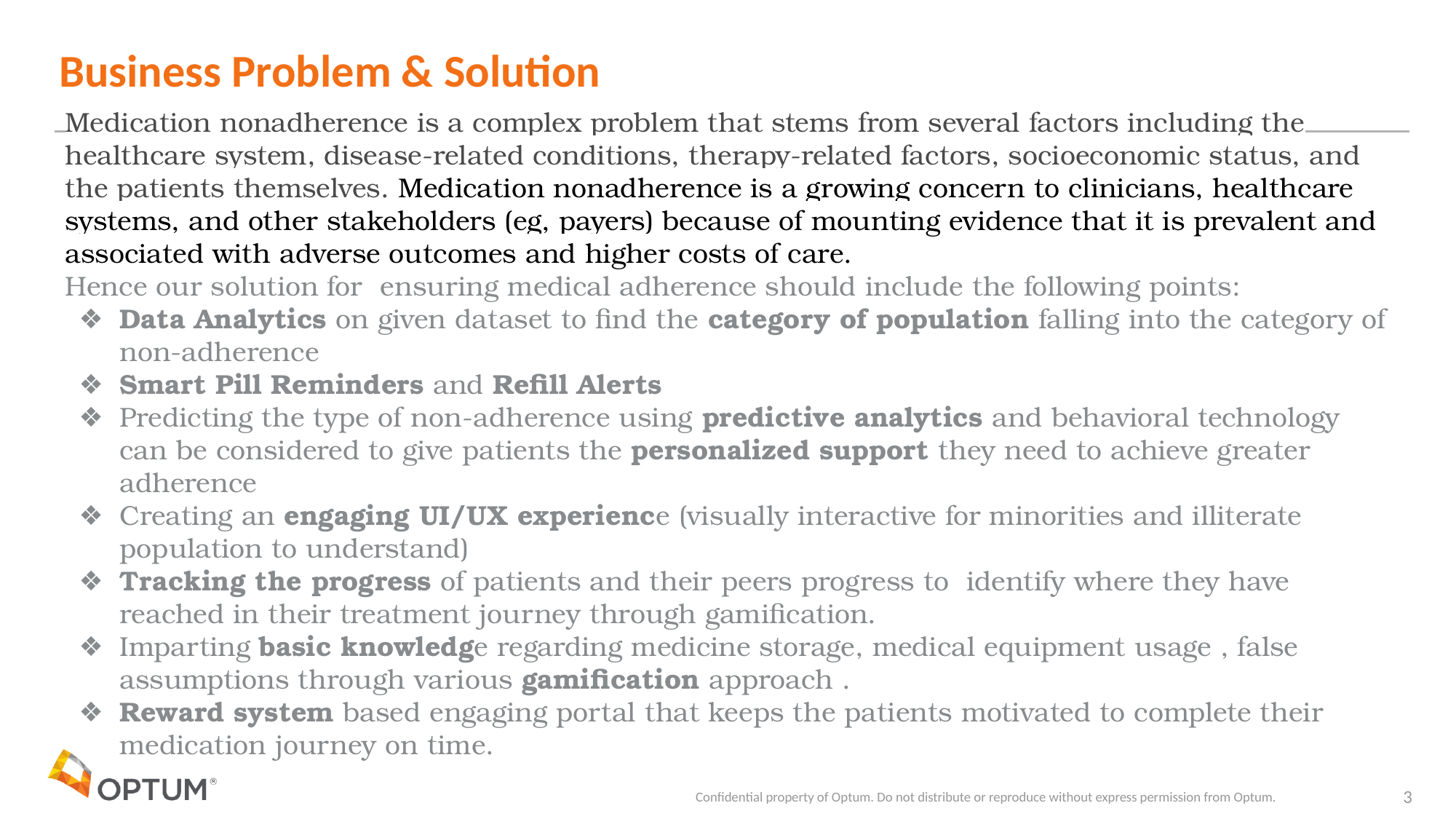

# Business Problem & Solution
Medication nonadherence is a complex problem that stems from several factors including the healthcare system, disease-related conditions, therapy-related factors, socioeconomic status, and the patients themselves. Medication nonadherence is a growing concern to clinicians, healthcare systems, and other stakeholders (eg, payers) because of mounting evidence that it is prevalent and associated with adverse outcomes and higher costs of care.
Hence our solution for  ensuring medical adherence should include the following points:
Data Analytics on given dataset to find the category of population falling into the category of non-adherence
Smart Pill Reminders and Refill Alerts
Predicting the type of non-adherence using predictive analytics and behavioral technology can be considered to give patients the personalized support they need to achieve greater adherence
Creating an engaging UI/UX experience (visually interactive for minorities and illiterate population to understand)
Tracking the progress of patients and their peers progress to  identify where they have reached in their treatment journey through gamification.
Imparting basic knowledge regarding medicine storage, medical equipment usage , false assumptions through various gamification approach .
Reward system based engaging portal that keeps the patients motivated to complete their medication journey on time.

Confidential property of Optum. Do not distribute or reproduce without express permission from Optum.
3